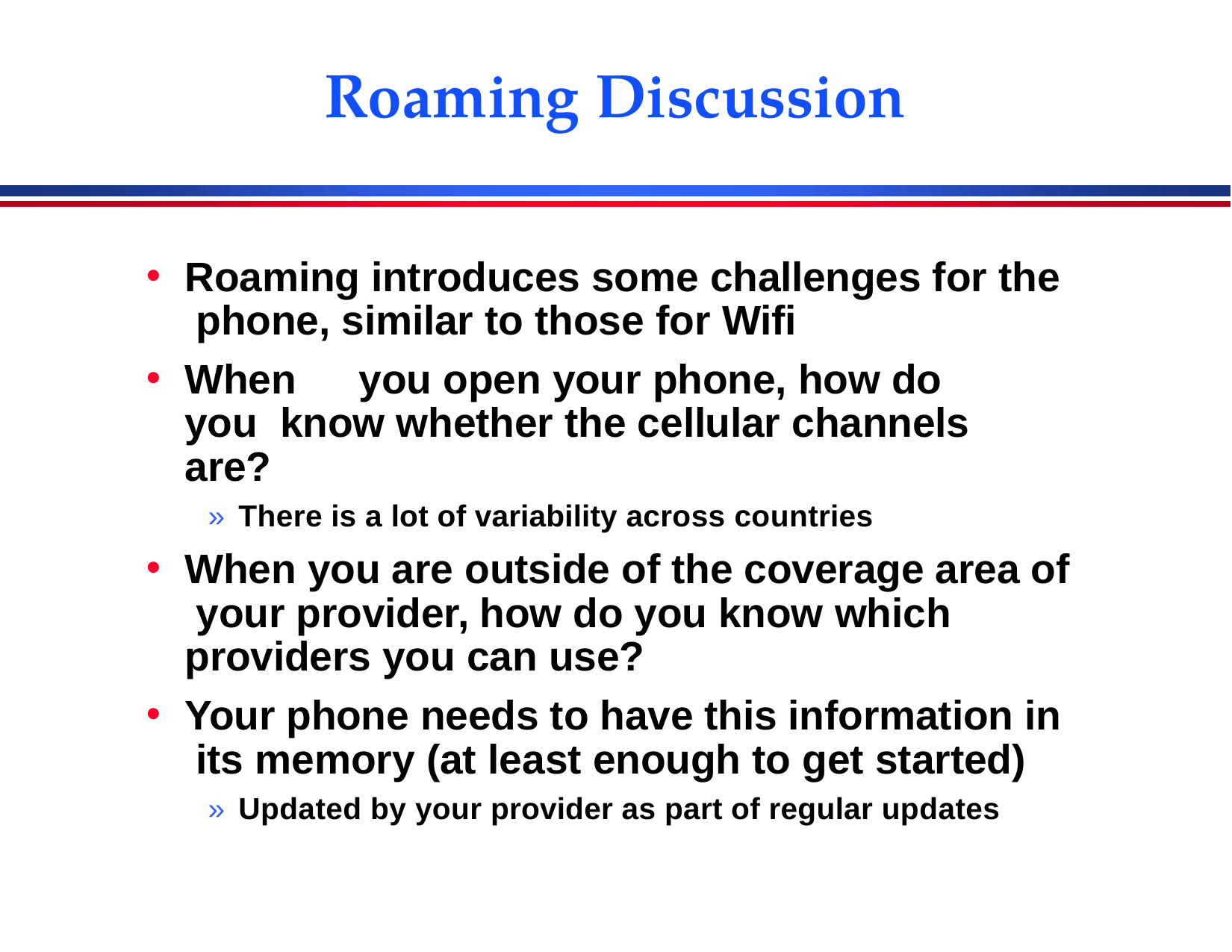

# Roaming Discussion
Roaming introduces some challenges for the  phone, similar to those for Wifi
When	you open your phone, how do you  know whether the cellular channels are?
» There is a lot of variability across countries
When you are outside of the coverage area of  your provider, how do you know which  providers you can use?
Your phone needs to have this information in  its memory (at least enough to get started)
» Updated by your provider as part of regular updates